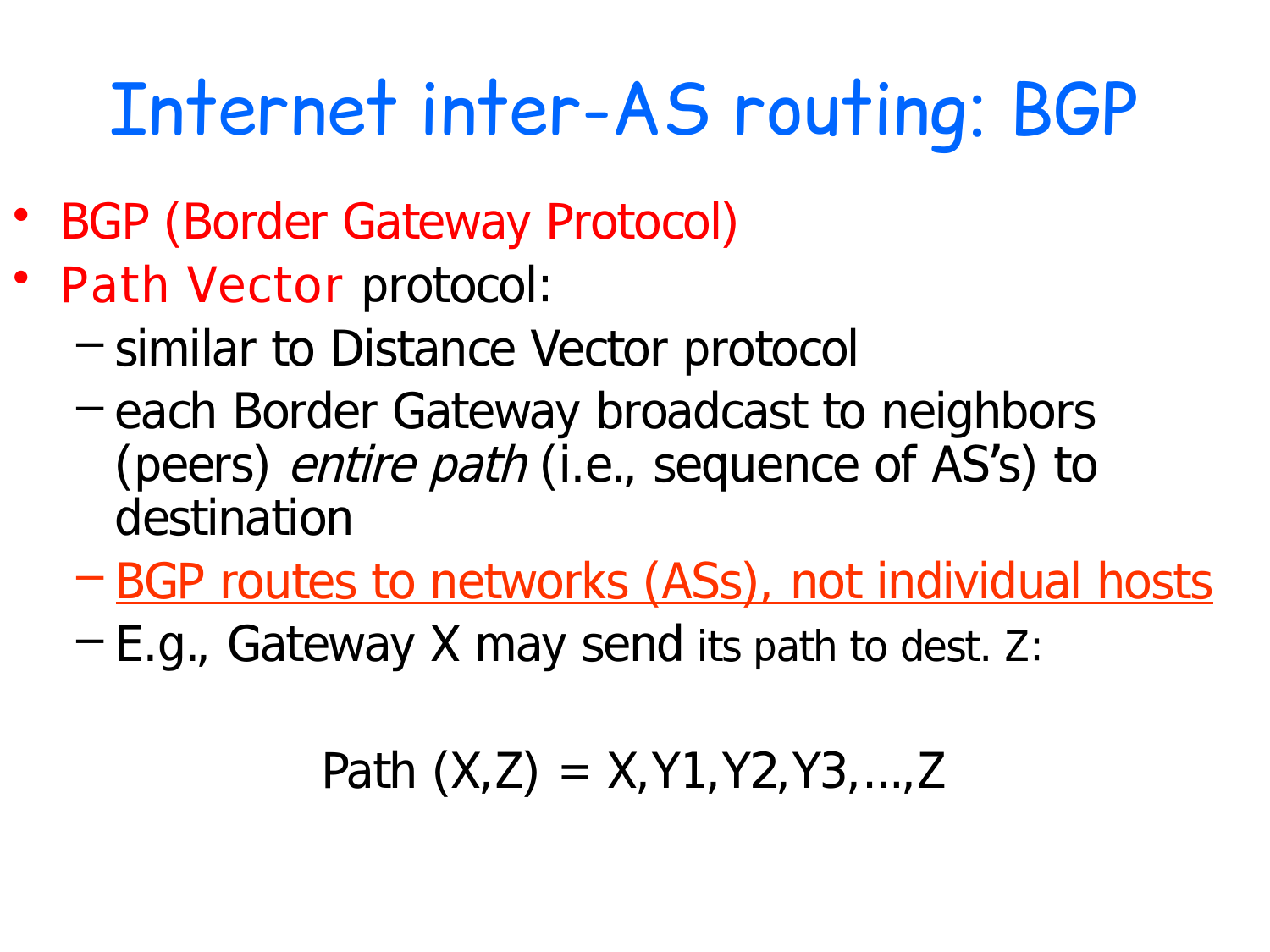

# Internet inter-AS routing: BGP
BGP (Border Gateway Protocol)
Path Vector protocol:
similar to Distance Vector protocol
each Border Gateway broadcast to neighbors (peers) entire path (i.e., sequence of AS’s) to destination
BGP routes to networks (ASs), not individual hosts
E.g., Gateway X may send its path to dest. Z:

                    Path (X,Z) = X,Y1,Y2,Y3,…,Z